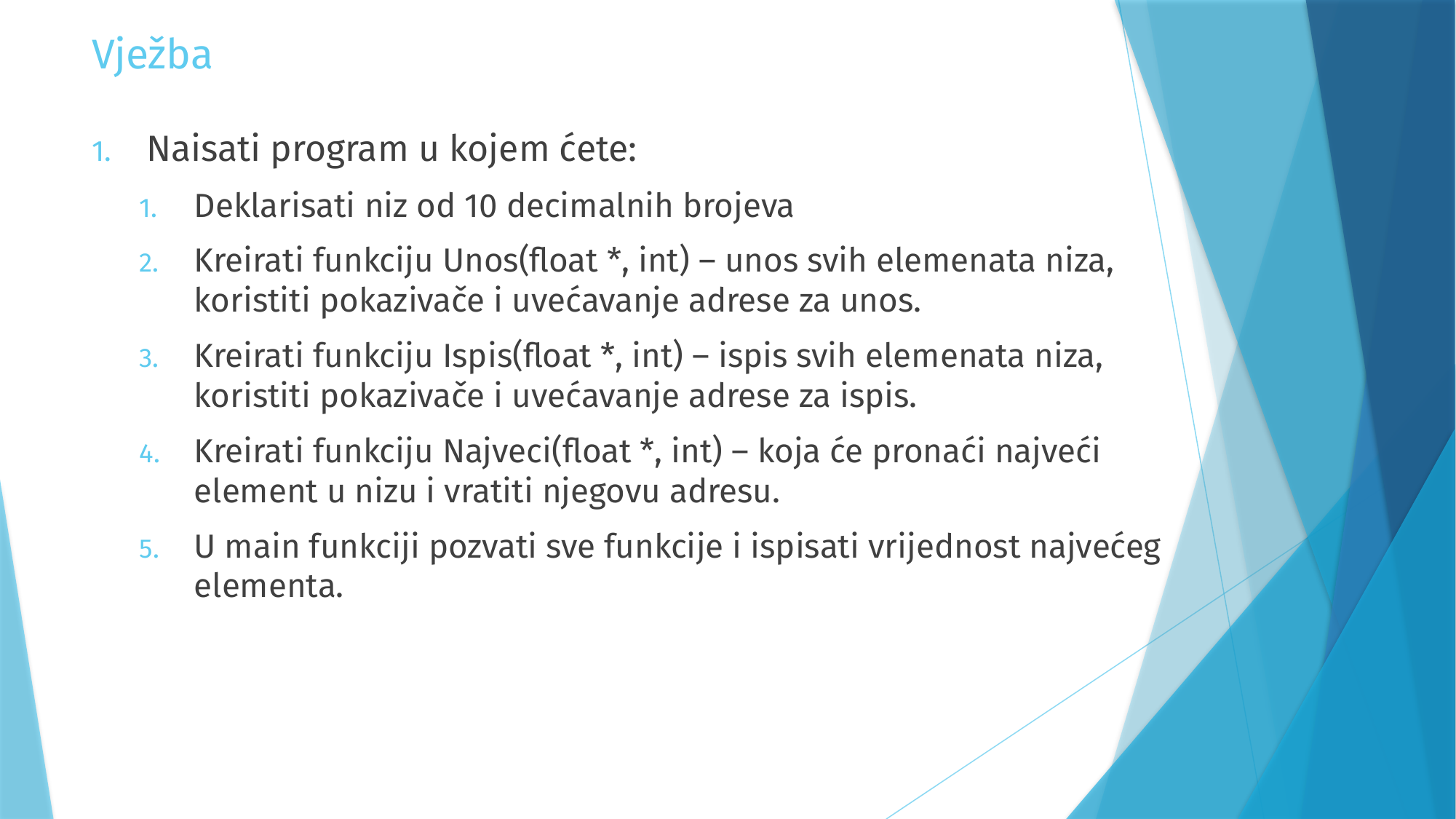

# Vježba
Naisati program u kojem ćete:
Deklarisati niz od 10 decimalnih brojeva
Kreirati funkciju Unos(float *, int) – unos svih elemenata niza, koristiti pokazivače i uvećavanje adrese za unos.
Kreirati funkciju Ispis(float *, int) – ispis svih elemenata niza, koristiti pokazivače i uvećavanje adrese za ispis.
Kreirati funkciju Najveci(float *, int) – koja će pronaći najveći element u nizu i vratiti njegovu adresu.
U main funkciji pozvati sve funkcije i ispisati vrijednost najvećeg elementa.